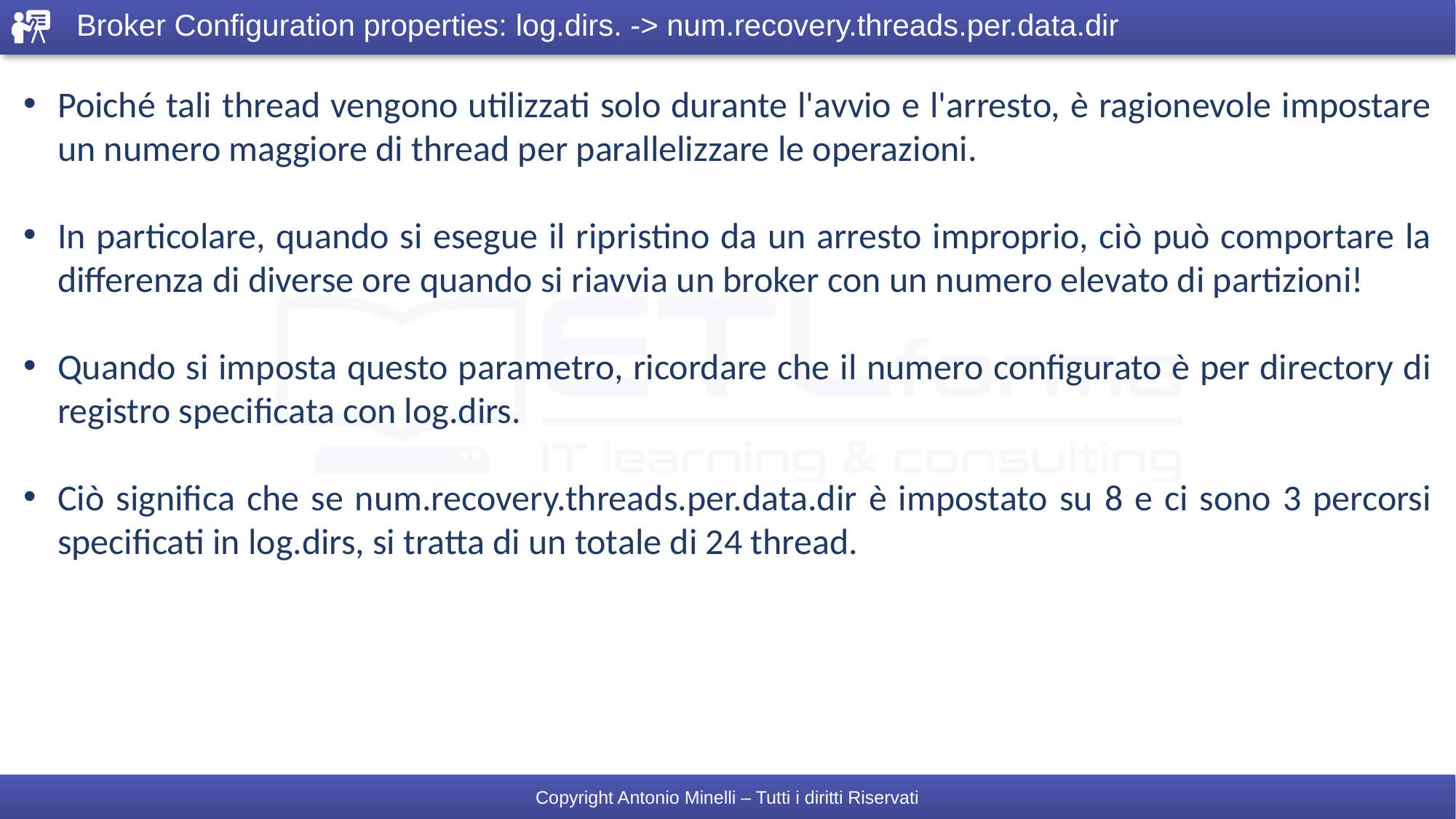

# Broker Configuration properties: log.dirs. -> num.recovery.threads.per.data.dir
Poiché tali thread vengono utilizzati solo durante l'avvio e l'arresto, è ragionevole impostare un numero maggiore di thread per parallelizzare le operazioni.

In particolare, quando si esegue il ripristino da un arresto improprio, ciò può comportare la differenza di diverse ore quando si riavvia un broker con un numero elevato di partizioni!

Quando si imposta questo parametro, ricordare che il numero configurato è per directory di registro specificata con log.dirs.

Ciò significa che se num.recovery.threads.per.data.dir è impostato su 8 e ci sono 3 percorsi specificati in log.dirs, si tratta di un totale di 24 thread.